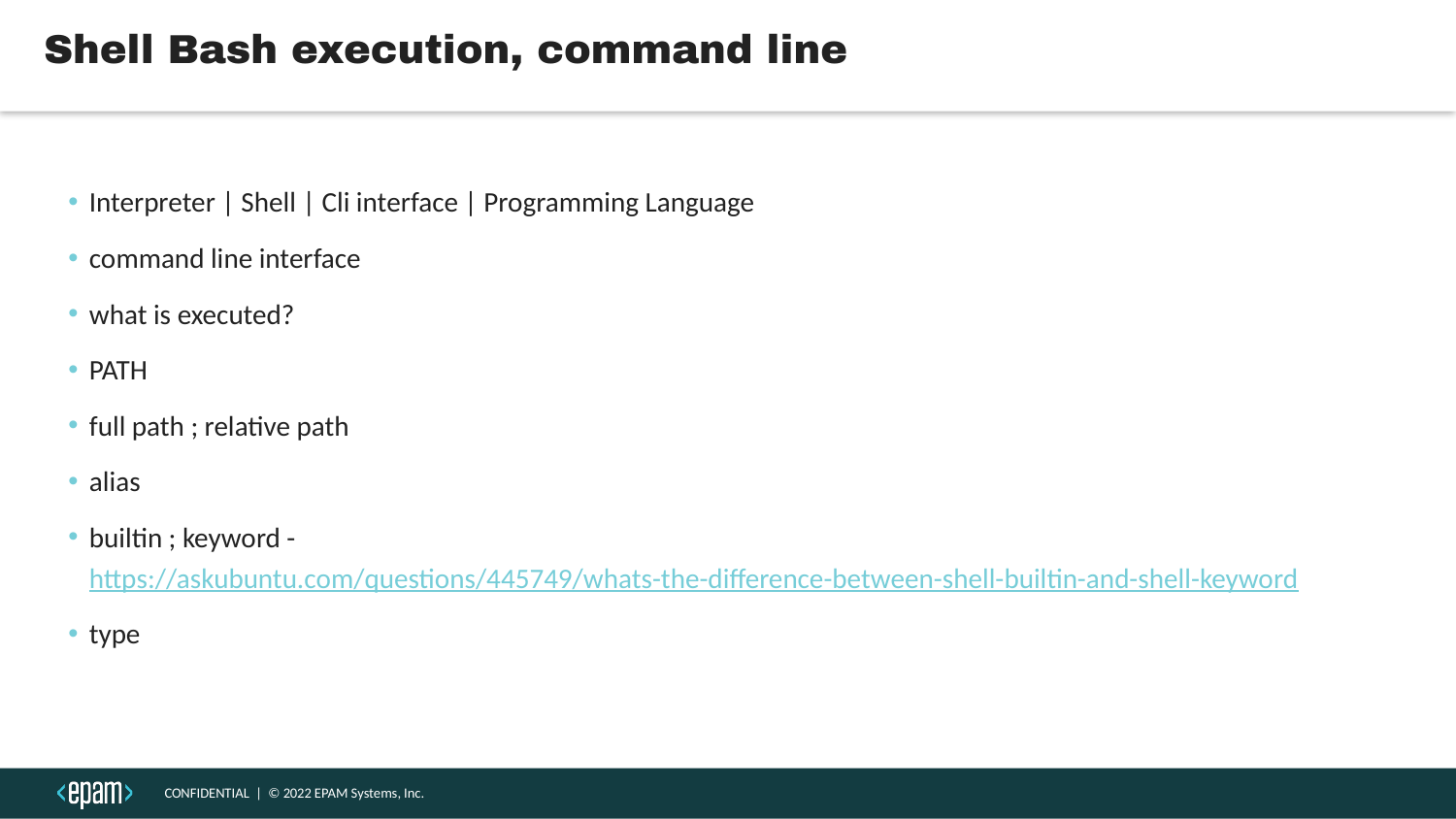

Shell Bash execution, command line
Interpreter | Shell | Cli interface | Programming Language
command line interface
what is executed?
PATH
full path ; relative path
alias
builtin ; keyword - https://askubuntu.com/questions/445749/whats-the-difference-between-shell-builtin-and-shell-keyword
type